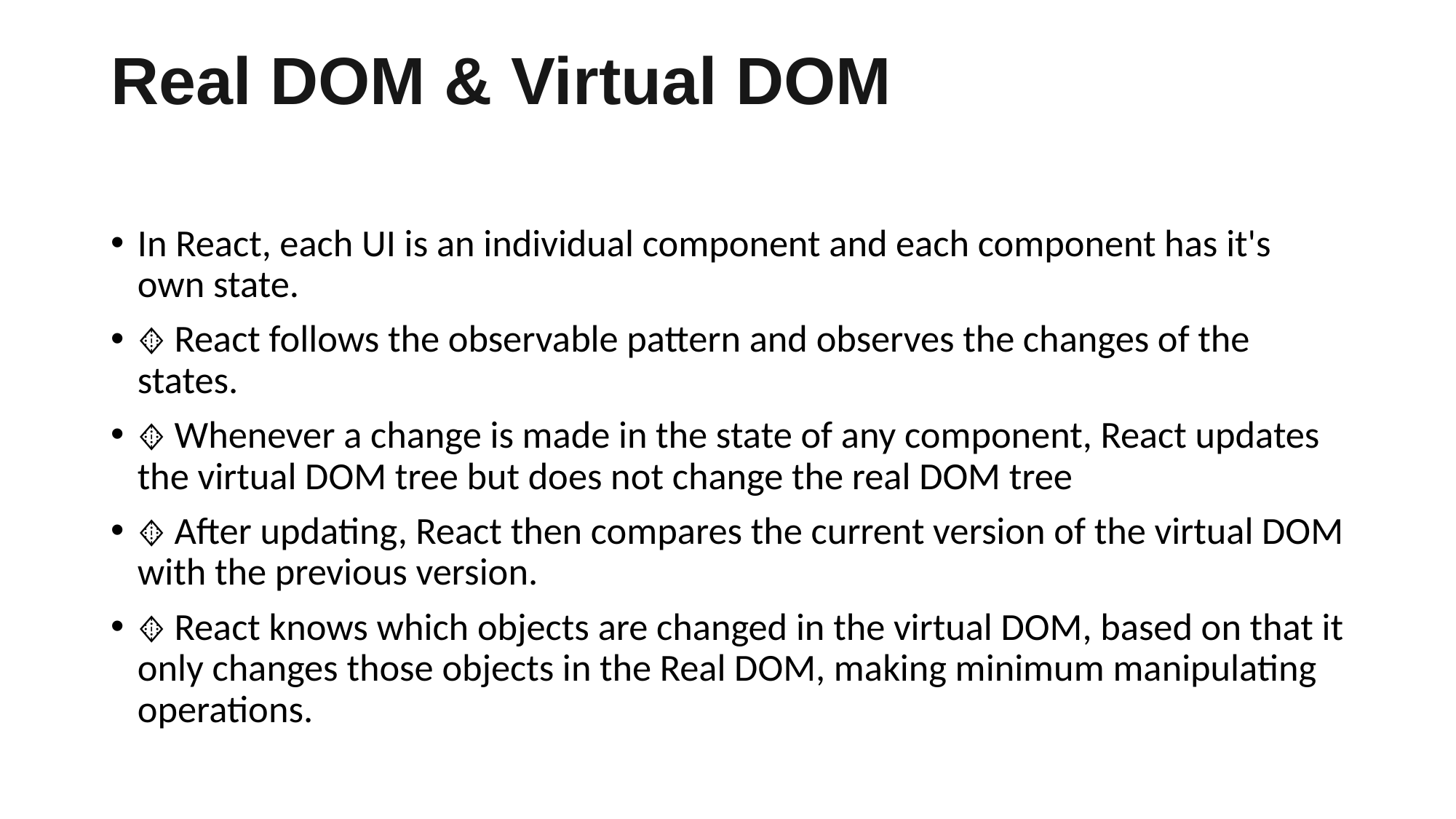

# Real DOM & Virtual DOM
In React, each UI is an individual component and each component has it's own state.
🔸 React follows the observable pattern and observes the changes of the states.
🔸 Whenever a change is made in the state of any component, React updates the virtual DOM tree but does not change the real DOM tree
🔸 After updating, React then compares the current version of the virtual DOM with the previous version.
🔸 React knows which objects are changed in the virtual DOM, based on that it only changes those objects in the Real DOM, making minimum manipulating operations.